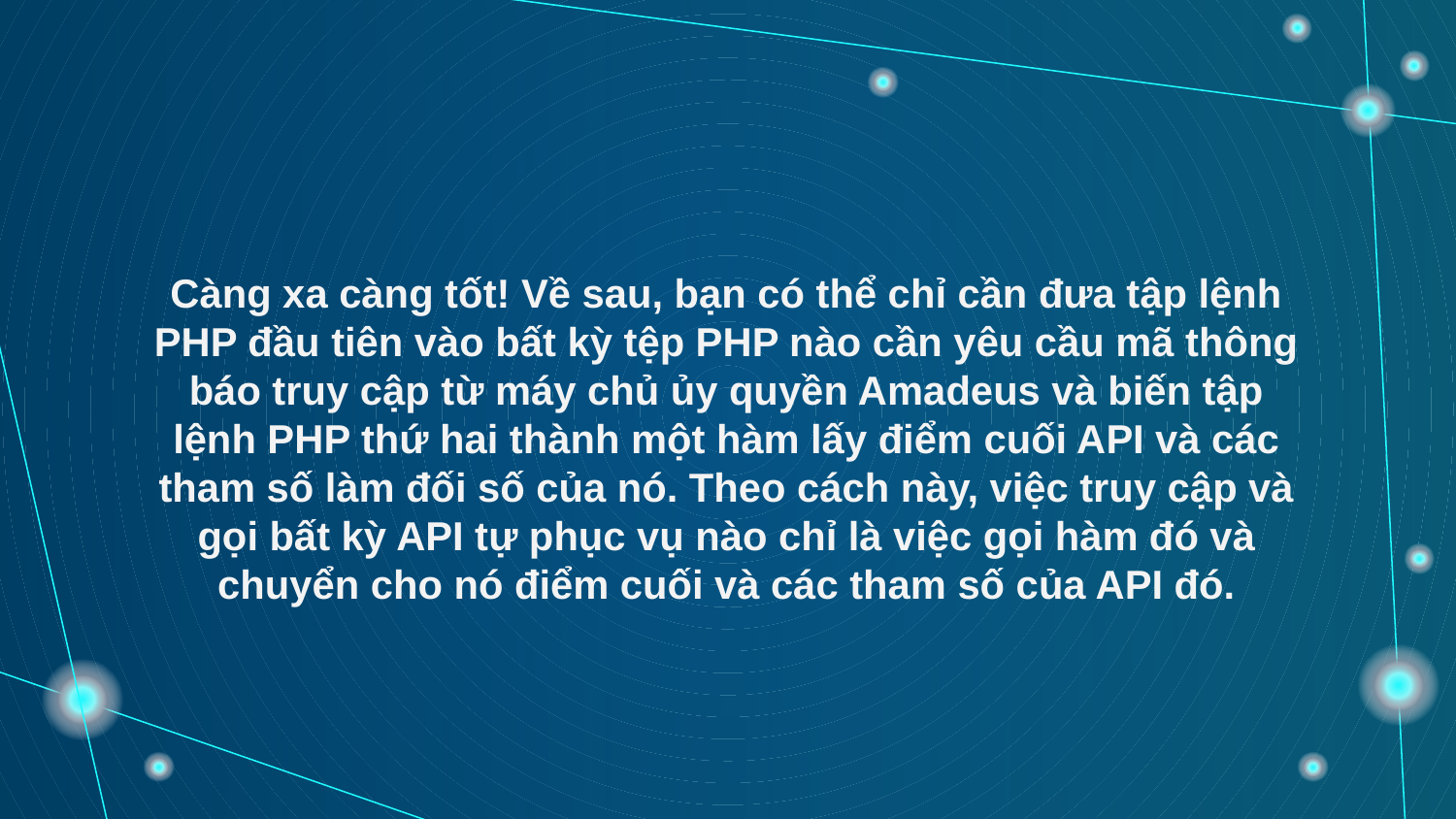

Càng xa càng tốt! Về sau, bạn có thể chỉ cần đưa tập lệnh PHP đầu tiên vào bất kỳ tệp PHP nào cần yêu cầu mã thông báo truy cập từ máy chủ ủy quyền Amadeus và biến tập lệnh PHP thứ hai thành một hàm lấy điểm cuối API và các tham số làm đối số của nó. Theo cách này, việc truy cập và gọi bất kỳ API tự phục vụ nào chỉ là việc gọi hàm đó và chuyển cho nó điểm cuối và các tham số của API đó.